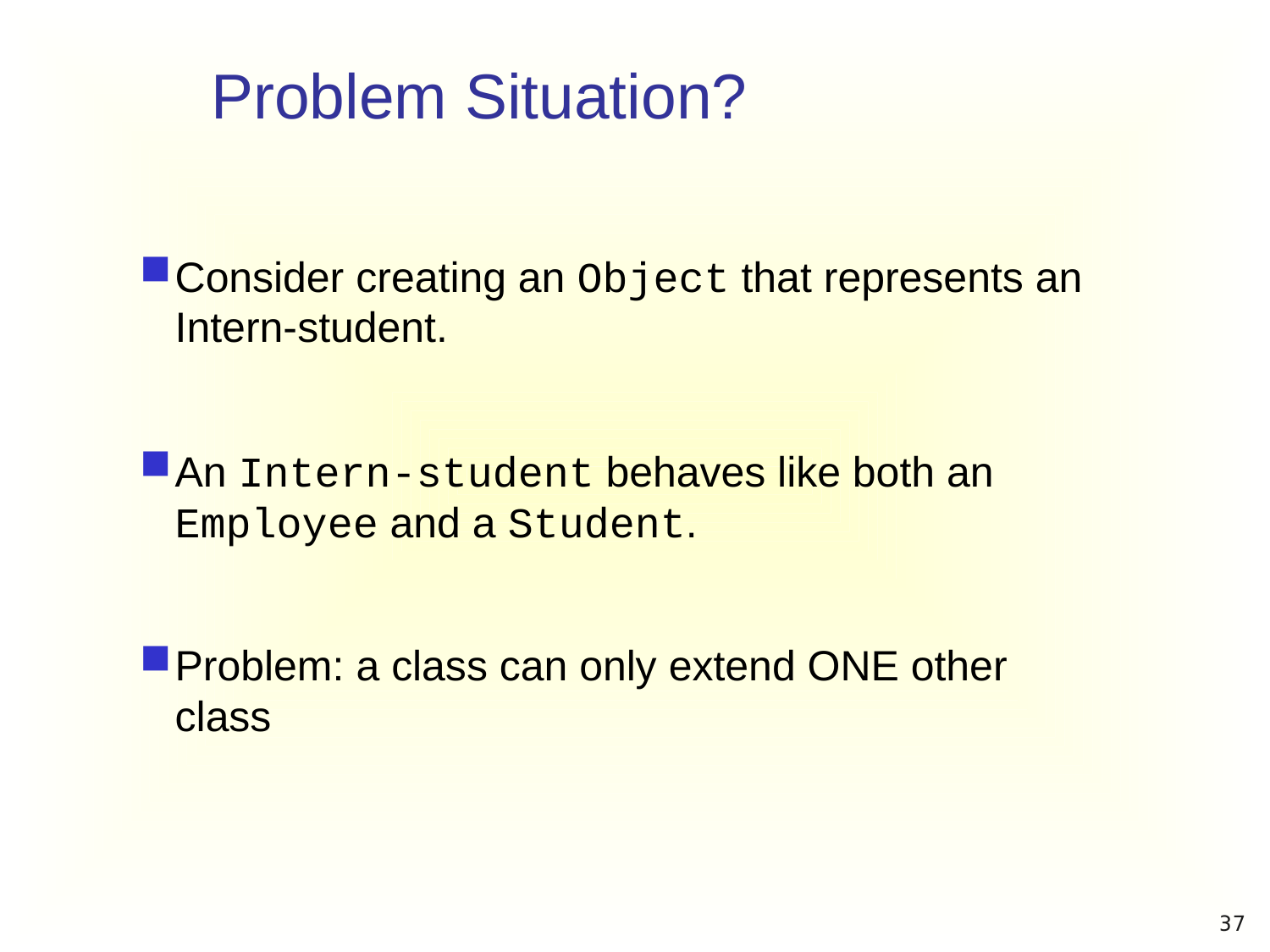

# Problem Situation?
Consider creating an Object that represents an Intern-student.

An Intern-student behaves like both an Employee and a Student.

Problem: a class can only extend ONE other class
37